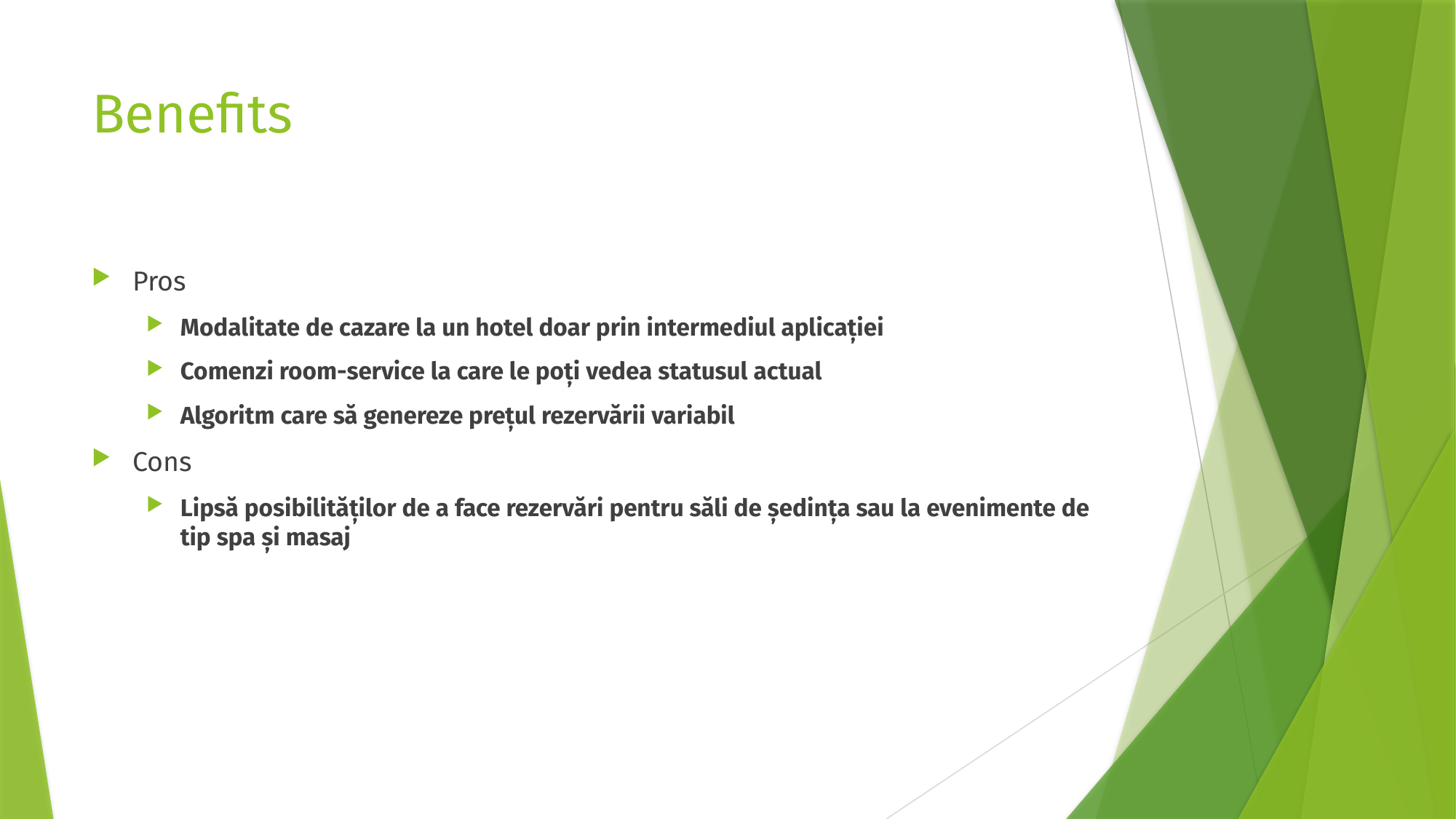

# Benefits
Pros
Modalitate de cazare la un hotel doar prin intermediul aplicației
Comenzi room-service la care le poți vedea statusul actual
Algoritm care să genereze prețul rezervării variabil
Cons
Lipsă posibilităților de a face rezervări pentru săli de ședința sau la evenimente de tip spa și masaj